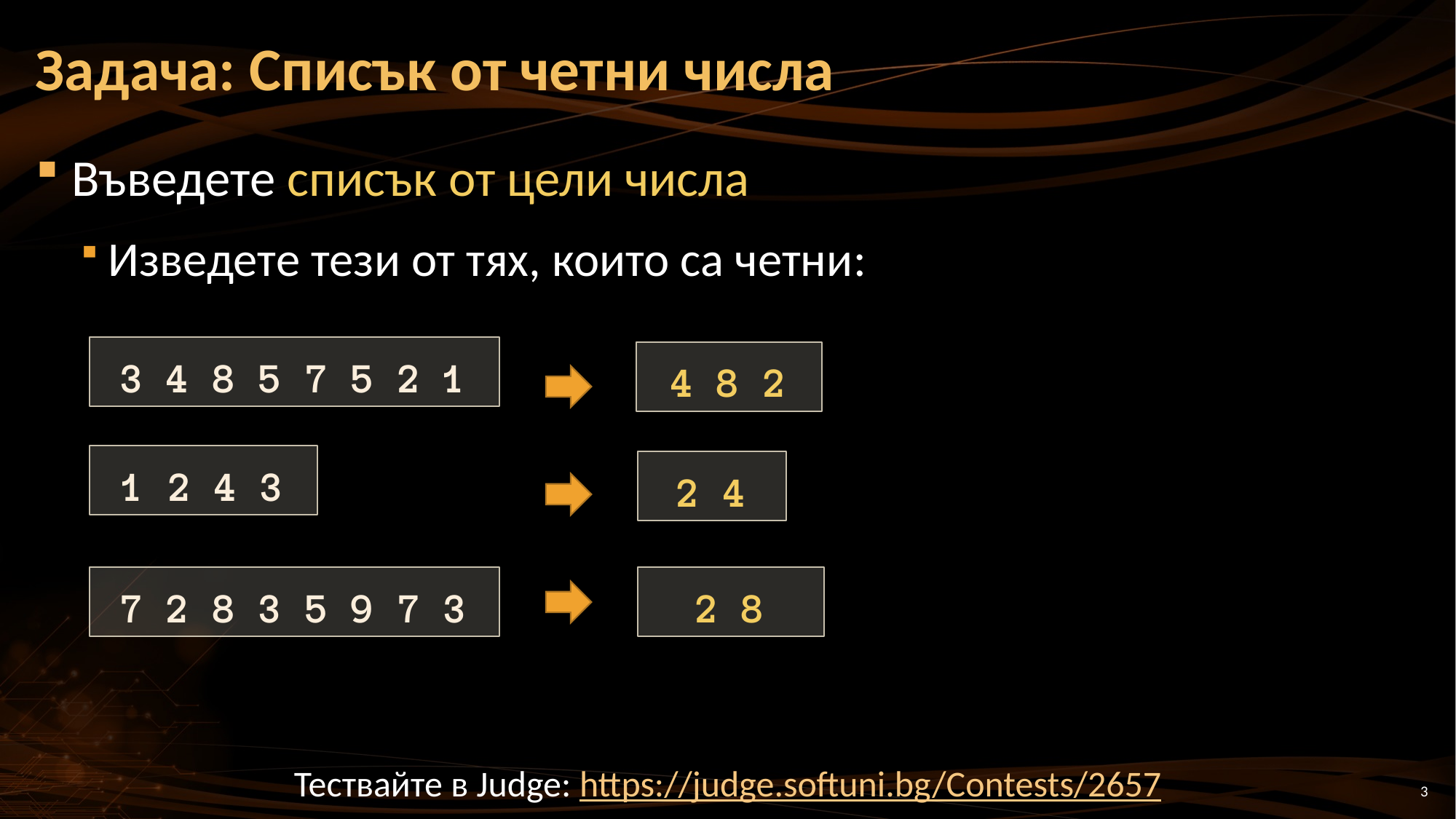

# Задача: Списък от четни числа
Въведете списък от цели числа
Изведете тези от тях, които са четни:
3 4 8 5 7 5 2 1
4 8 2

1 2 4 3
2 4

2 8
7 2 8 3 5 9 7 3

Тествайте в Judge: https://judge.softuni.bg/Contests/2657
3